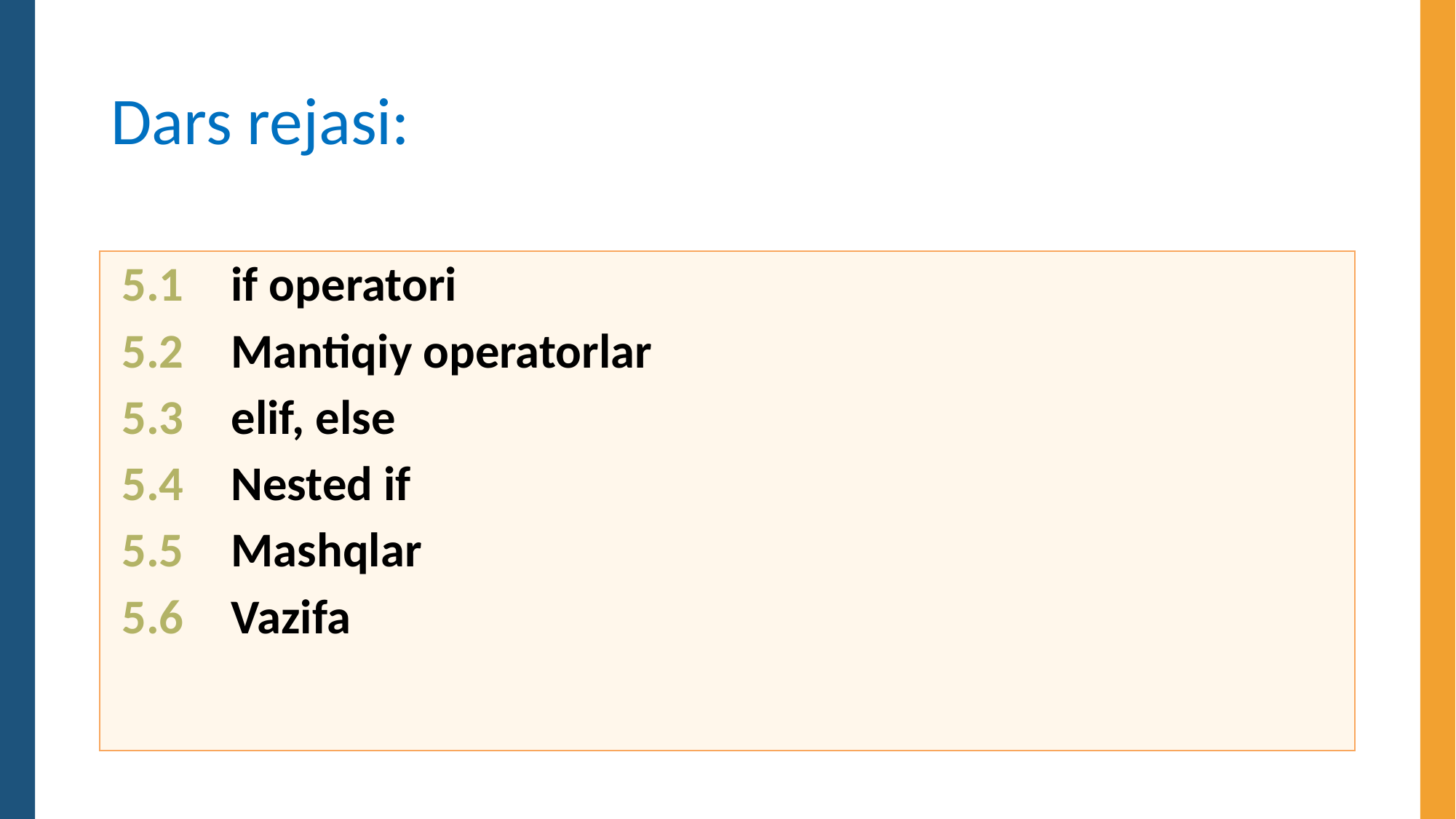

# Dars rejasi:
5.1 	if operatori
5.2 	Mantiqiy operatorlar
5.3 	elif, else
5.4 	Nested if
5.5 	Mashqlar
5.6 	Vazifa